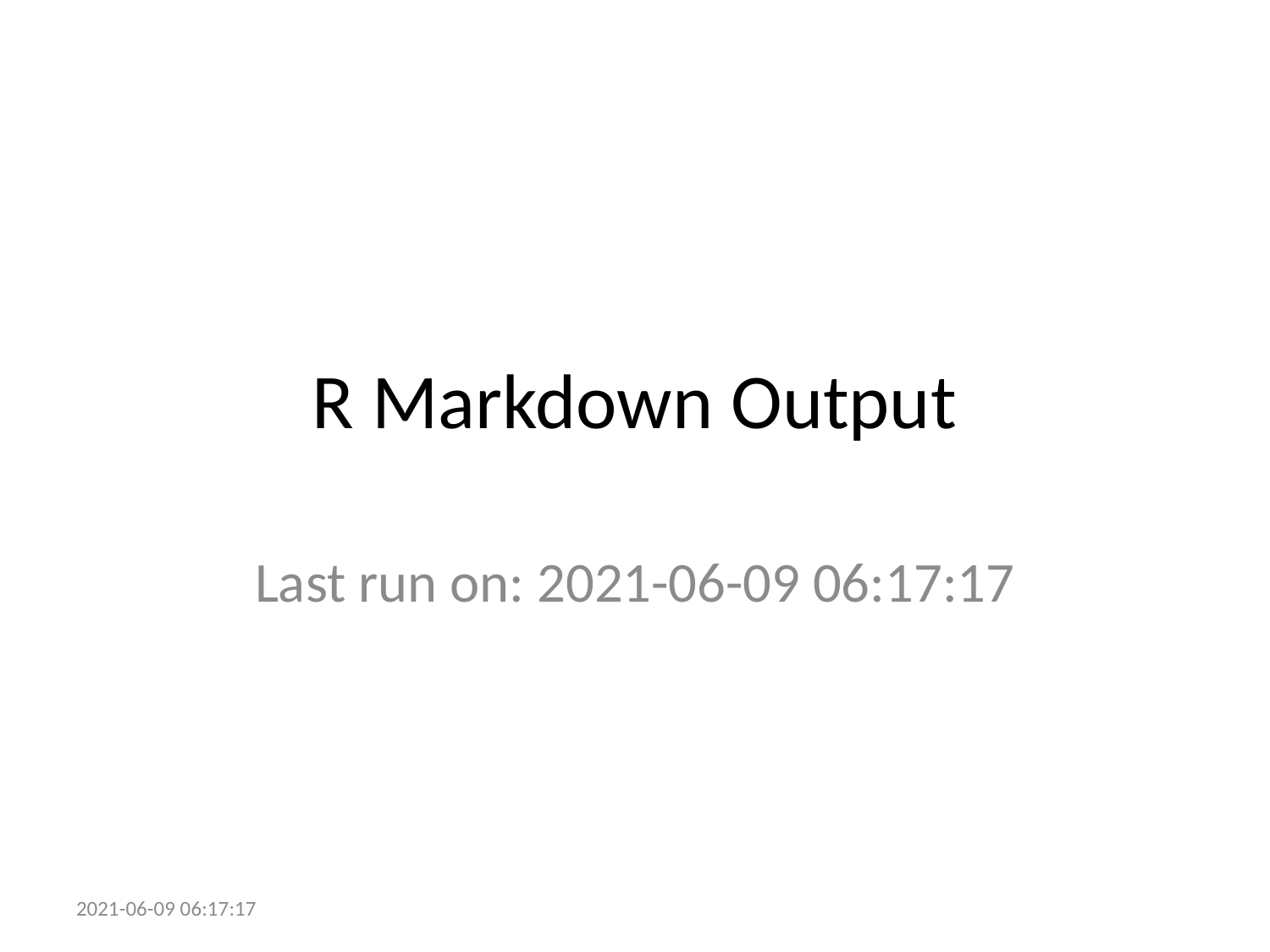

# R Markdown Output
Last run on: 2021-06-09 06:17:17
2021-06-09 06:17:17